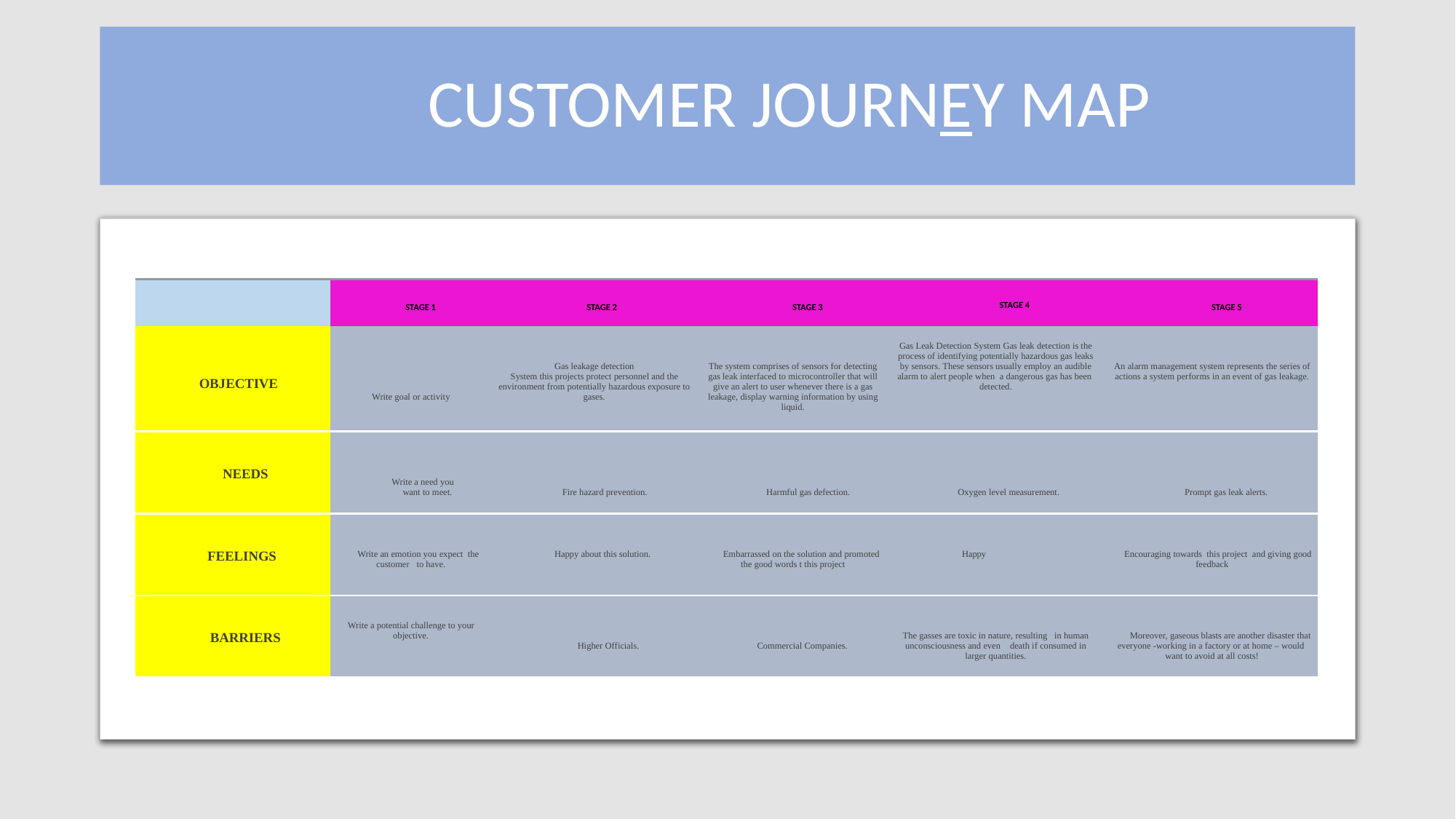

CUSTOMER JOURNEY MAP

|  | STAGE 1 | STAGE 2 | STAGE 3 | STAGE 4 | STAGE 5 |
| --- | --- | --- | --- | --- | --- |
| OBJECTIVE | Write goal or activity | Gas leakage detection System this projects protect personnel and the environment from potentially hazardous exposure to gases. | The system comprises of sensors for detecting gas leak interfaced to microcontroller that will give an alert to user whenever there is a gas leakage, display warning information by using liquid. | Gas Leak Detection System Gas leak detection is the process of identifying potentially hazardous gas leaks by sensors. These sensors usually employ an audible alarm to alert people when  a dangerous gas has been  detected. | An alarm management system represents the series of actions a system performs in an event of gas leakage. |
| NEEDS | Write a need you                want to meet. | Fire hazard prevention. | Harmful gas defection. | Oxygen level measurement. | Prompt gas leak alerts. |
| FEELINGS | Write an emotion you expect  the customer   to have. | Happy about this solution. | Embarrassed on the solution and promoted the good words t this project | Happy | Encouraging towards  this project  and giving good feedback |
| BARRIERS | Write a potential challenge to your objective. | Higher Officials. | Commercial Companies. | The gasses are toxic in nature, resulting   in human  unconsciousness and even    death if consumed in larger quantities. | Moreover, gaseous blasts are another disaster that everyone -working in a factory or at home – would  want to avoid at all costs! |